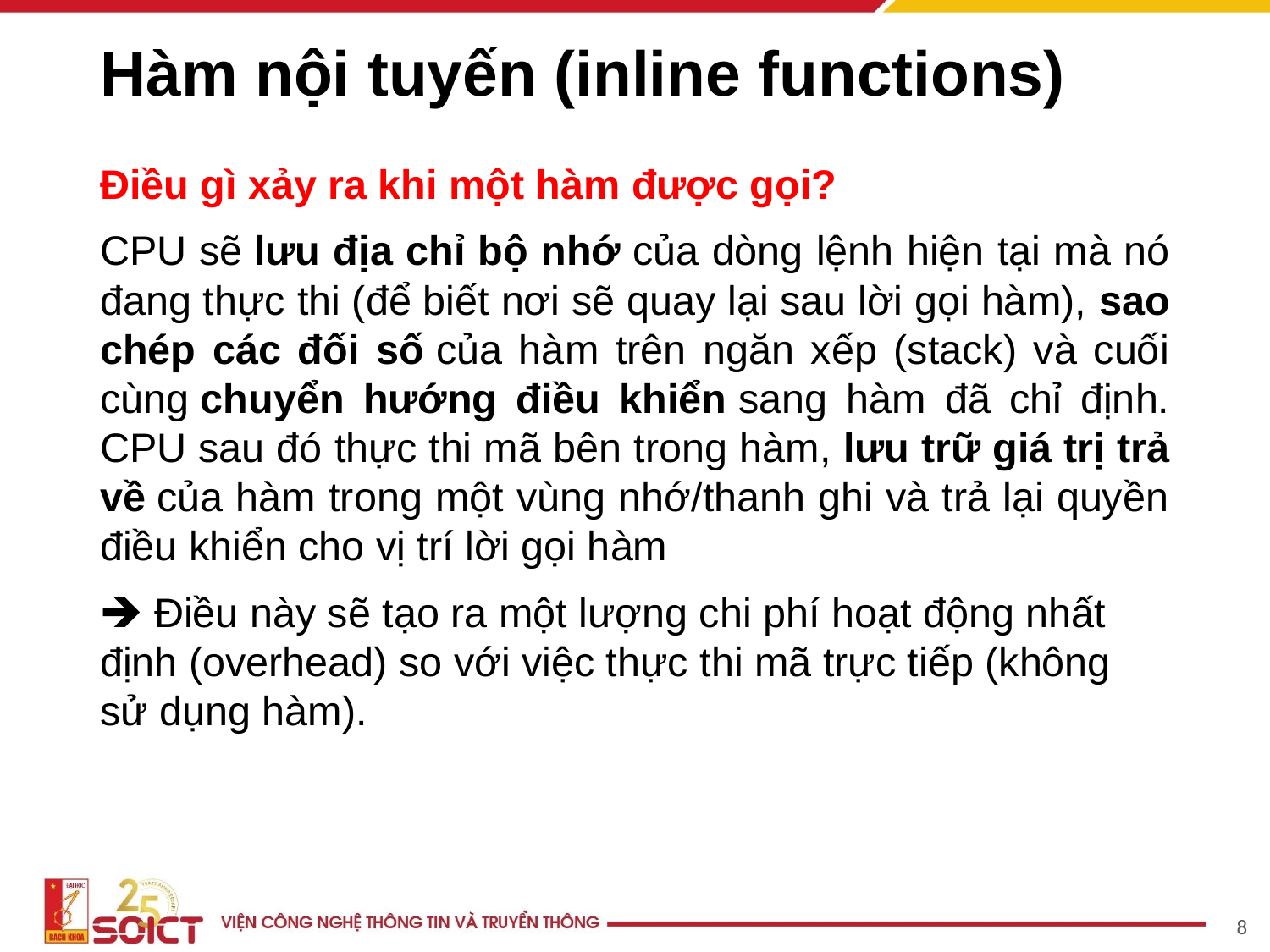

# Hàm nội tuyến (inline functions)
Điều gì xảy ra khi một hàm được gọi?
CPU sẽ lưu địa chỉ bộ nhớ của dòng lệnh hiện tại mà nó đang thực thi (để biết nơi sẽ quay lại sau lời gọi hàm), sao chép các đối số của hàm trên ngăn xếp (stack) và cuối cùng chuyển hướng điều khiển sang hàm đã chỉ định. CPU sau đó thực thi mã bên trong hàm, lưu trữ giá trị trả về của hàm trong một vùng nhớ/thanh ghi và trả lại quyền điều khiển cho vị trí lời gọi hàm
🡺 Điều này sẽ tạo ra một lượng chi phí hoạt động nhất định (overhead) so với việc thực thi mã trực tiếp (không sử dụng hàm).

8